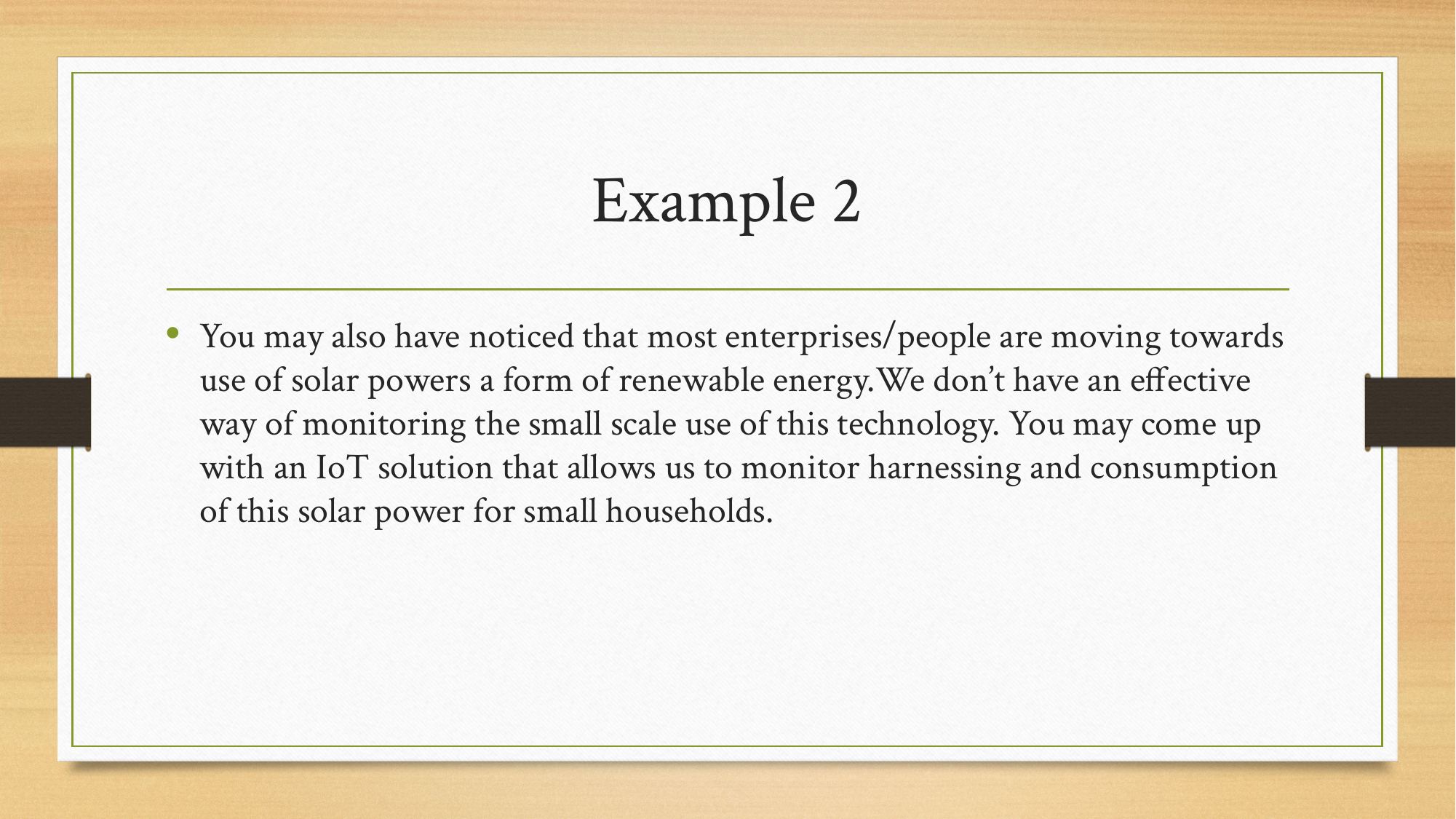

# Example 2
You may also have noticed that most enterprises/people are moving towards use of solar powers a form of renewable energy.We don’t have an effective way of monitoring the small scale use of this technology. You may come up with an IoT solution that allows us to monitor harnessing and consumption of this solar power for small households.